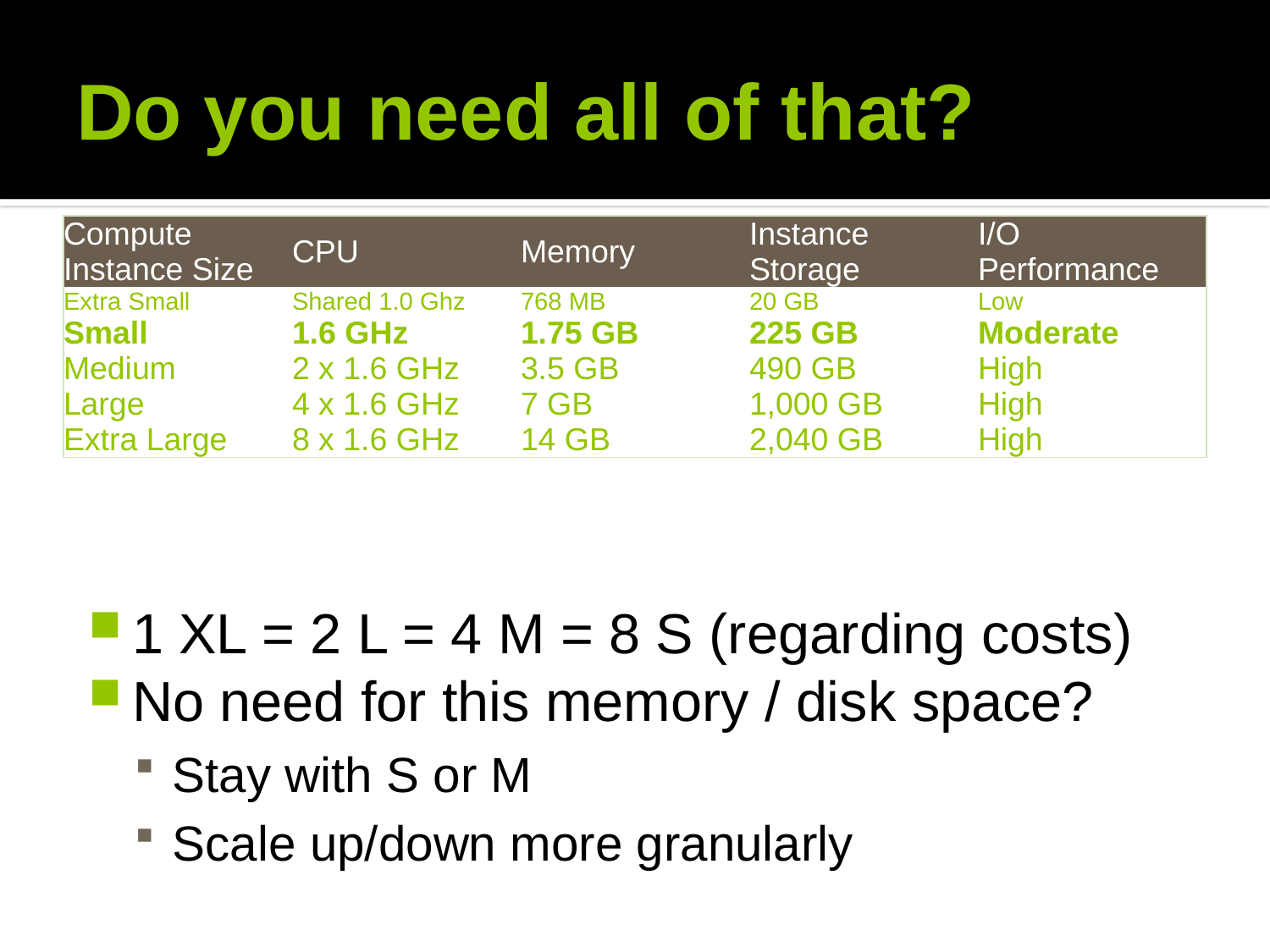

# Do you need all of that?
| Compute Instance Size | CPU | Memory | Instance Storage | I/O Performance |
| --- | --- | --- | --- | --- |
| Extra Small | Shared 1.0 Ghz | 768 MB | 20 GB | Low |
| Small | 1.6 GHz | 1.75 GB | 225 GB | Moderate |
| Medium | 2 x 1.6 GHz | 3.5 GB | 490 GB | High |
| Large | 4 x 1.6 GHz | 7 GB | 1,000 GB | High |
| Extra Large | 8 x 1.6 GHz | 14 GB | 2,040 GB | High |

1 XL = 2 L = 4 M = 8 S (regarding costs)
No need for this memory / disk space?
Stay with S or M
Scale up/down more granularly